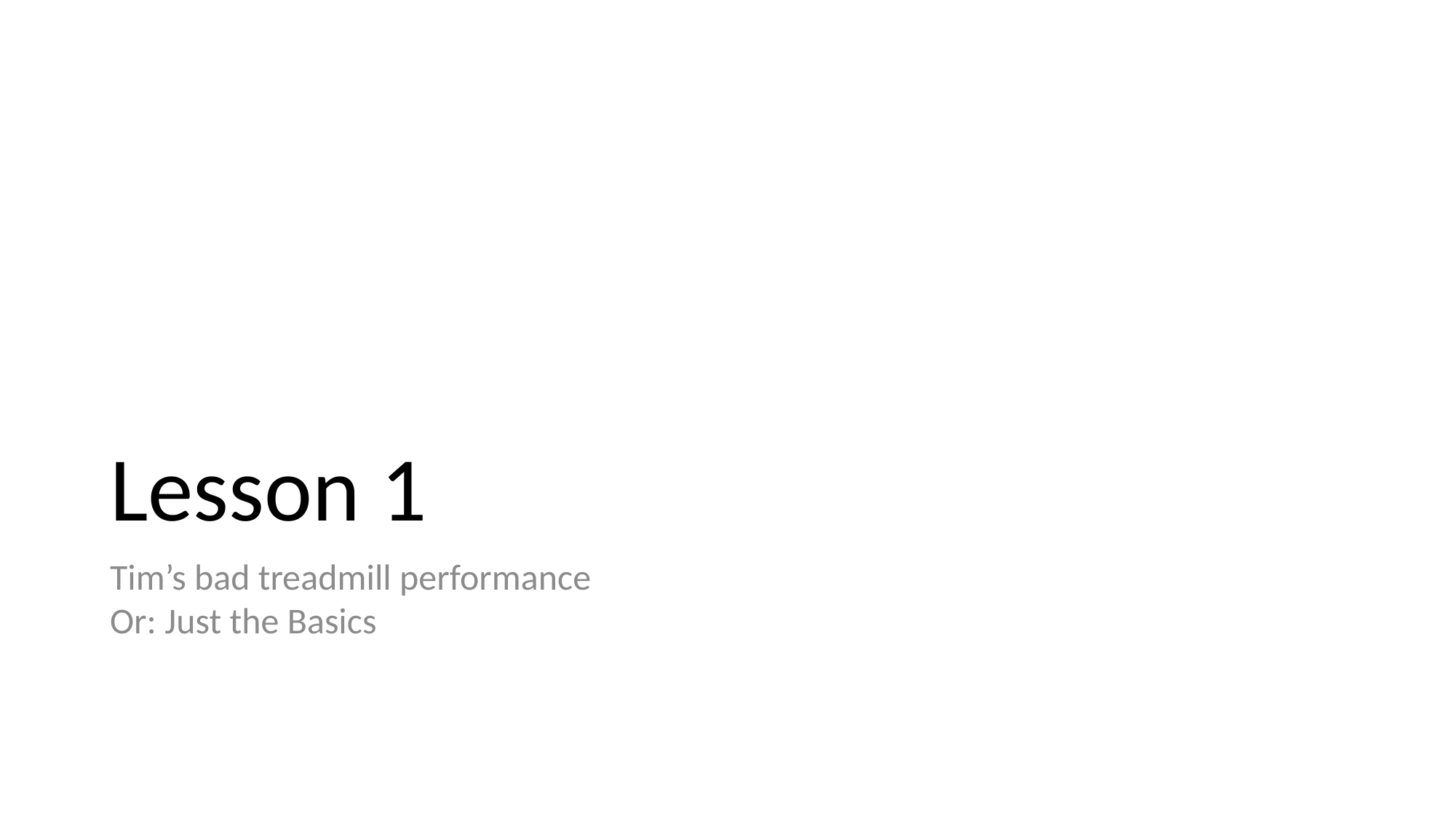

Lesson 1
Tim’s bad treadmill performance
Or: Just the Basics